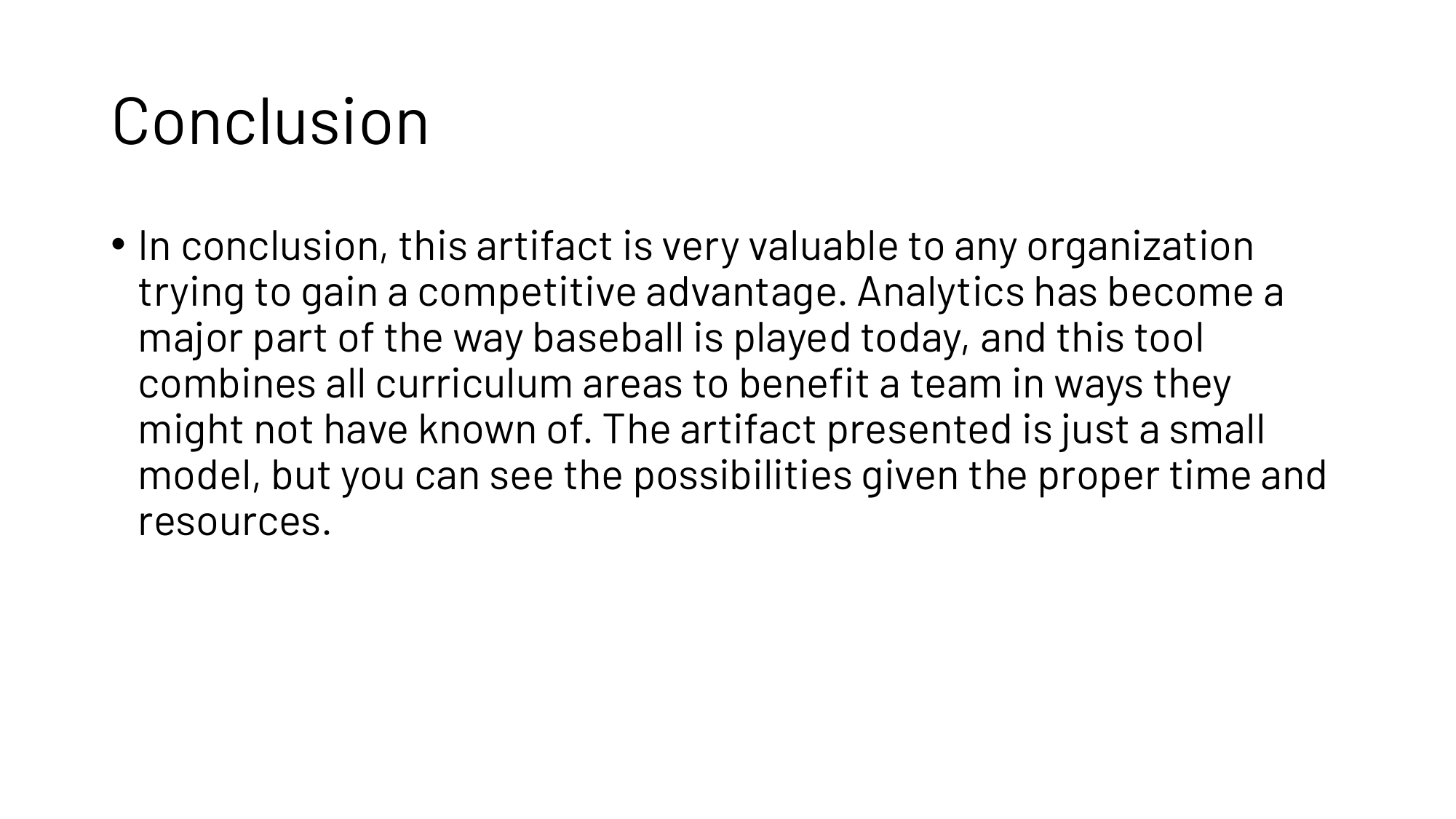

# Conclusion
In conclusion, this artifact is very valuable to any organization trying to gain a competitive advantage. Analytics has become a major part of the way baseball is played today, and this tool combines all curriculum areas to benefit a team in ways they might not have known of. The artifact presented is just a small model, but you can see the possibilities given the proper time and resources.